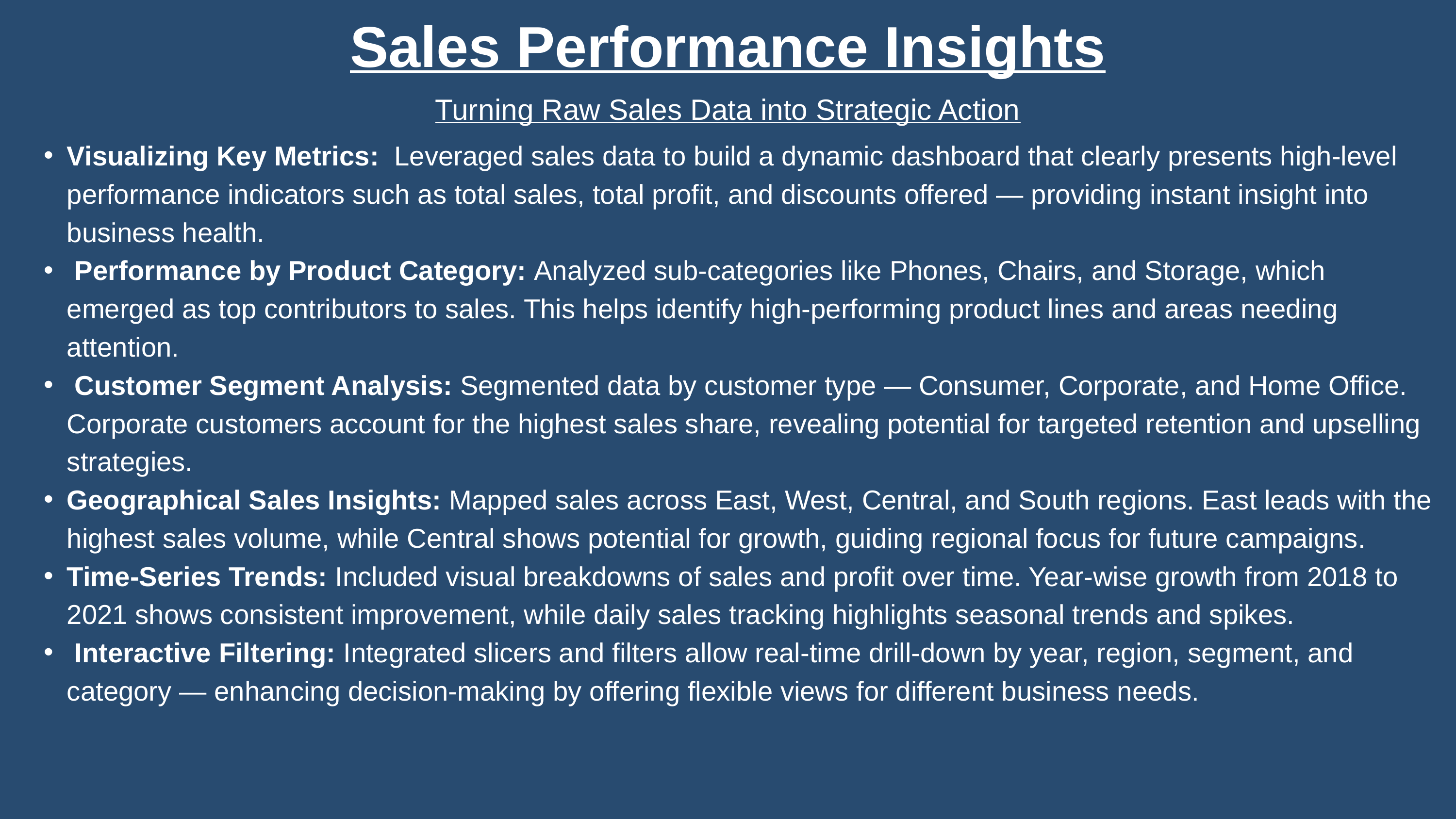

Sales Performance Insights
Turning Raw Sales Data into Strategic Action
Visualizing Key Metrics:  Leveraged sales data to build a dynamic dashboard that clearly presents high-level performance indicators such as total sales, total profit, and discounts offered — providing instant insight into business health.
 Performance by Product Category: Analyzed sub-categories like Phones, Chairs, and Storage, which emerged as top contributors to sales. This helps identify high-performing product lines and areas needing attention.
 Customer Segment Analysis: Segmented data by customer type — Consumer, Corporate, and Home Office. Corporate customers account for the highest sales share, revealing potential for targeted retention and upselling strategies.
Geographical Sales Insights: Mapped sales across East, West, Central, and South regions. East leads with the highest sales volume, while Central shows potential for growth, guiding regional focus for future campaigns.
Time-Series Trends: Included visual breakdowns of sales and profit over time. Year-wise growth from 2018 to 2021 shows consistent improvement, while daily sales tracking highlights seasonal trends and spikes.
 Interactive Filtering: Integrated slicers and filters allow real-time drill-down by year, region, segment, and category — enhancing decision-making by offering flexible views for different business needs.